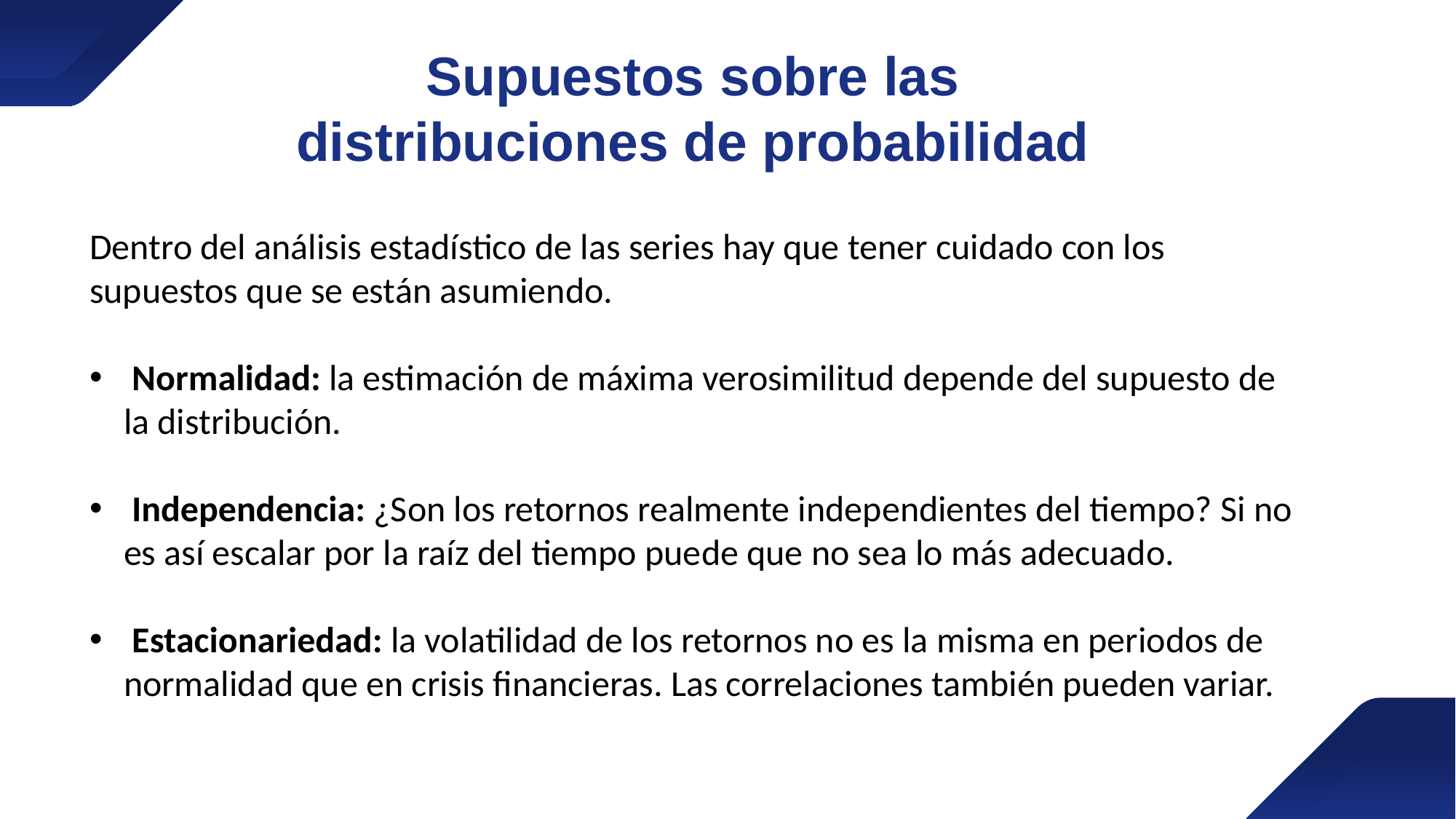

Supuestos sobre las distribuciones de probabilidad
Dentro del análisis estadístico de las series hay que tener cuidado con los supuestos que se están asumiendo.

 Normalidad: la estimación de máxima verosimilitud depende del supuesto de la distribución.

 Independencia: ¿Son los retornos realmente independientes del tiempo? Si no es así escalar por la raíz del tiempo puede que no sea lo más adecuado.

 Estacionariedad: la volatilidad de los retornos no es la misma en periodos de normalidad que en crisis financieras. Las correlaciones también pueden variar.